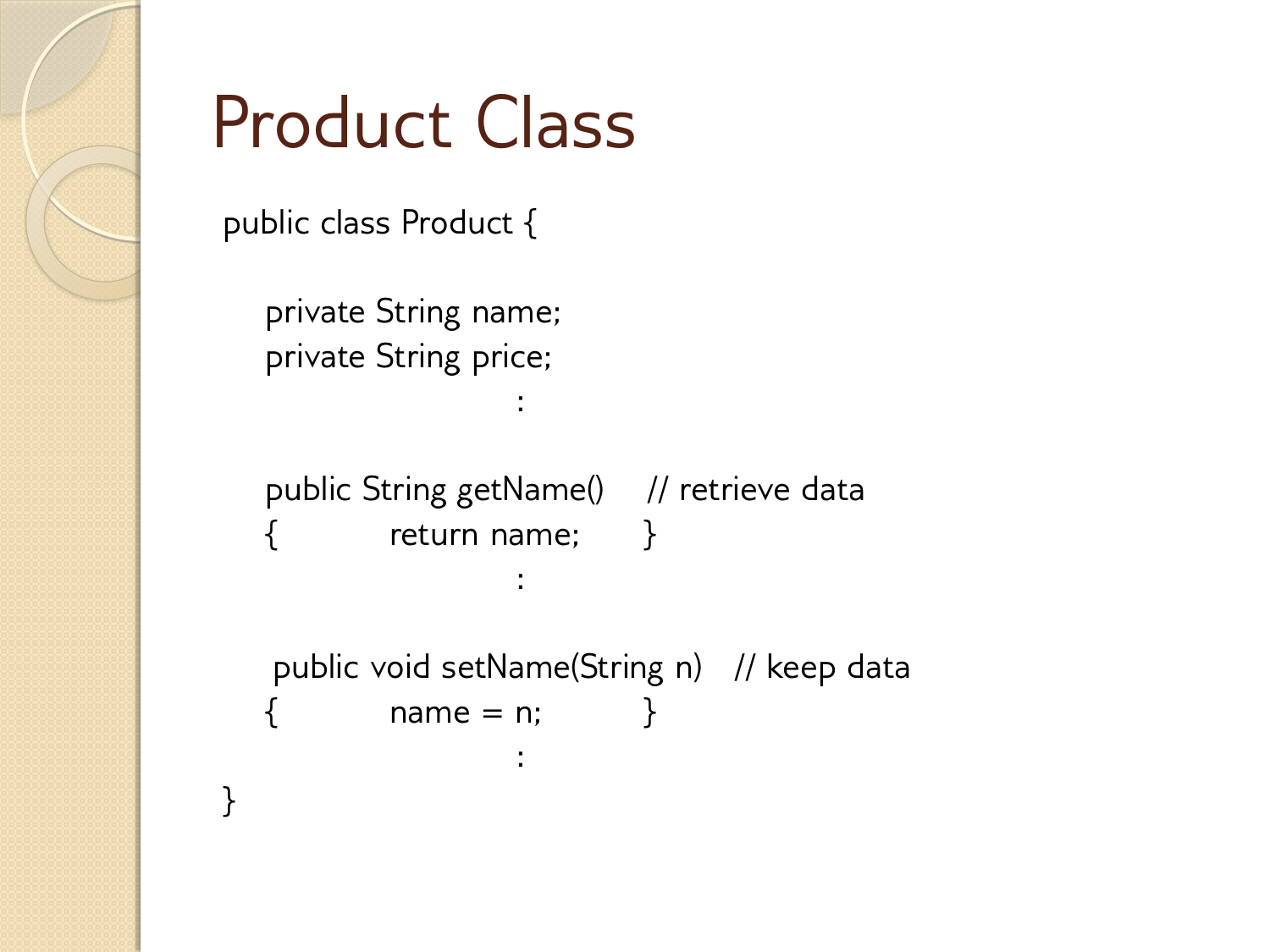

# Product Class
public class Product {

    private String name;
    private String price;
    		:

    public String getName()    // retrieve data
    {	return name;	}
			:

	 public void setName(String n)   // keep data
    {  	name = n; 	}
			:
}